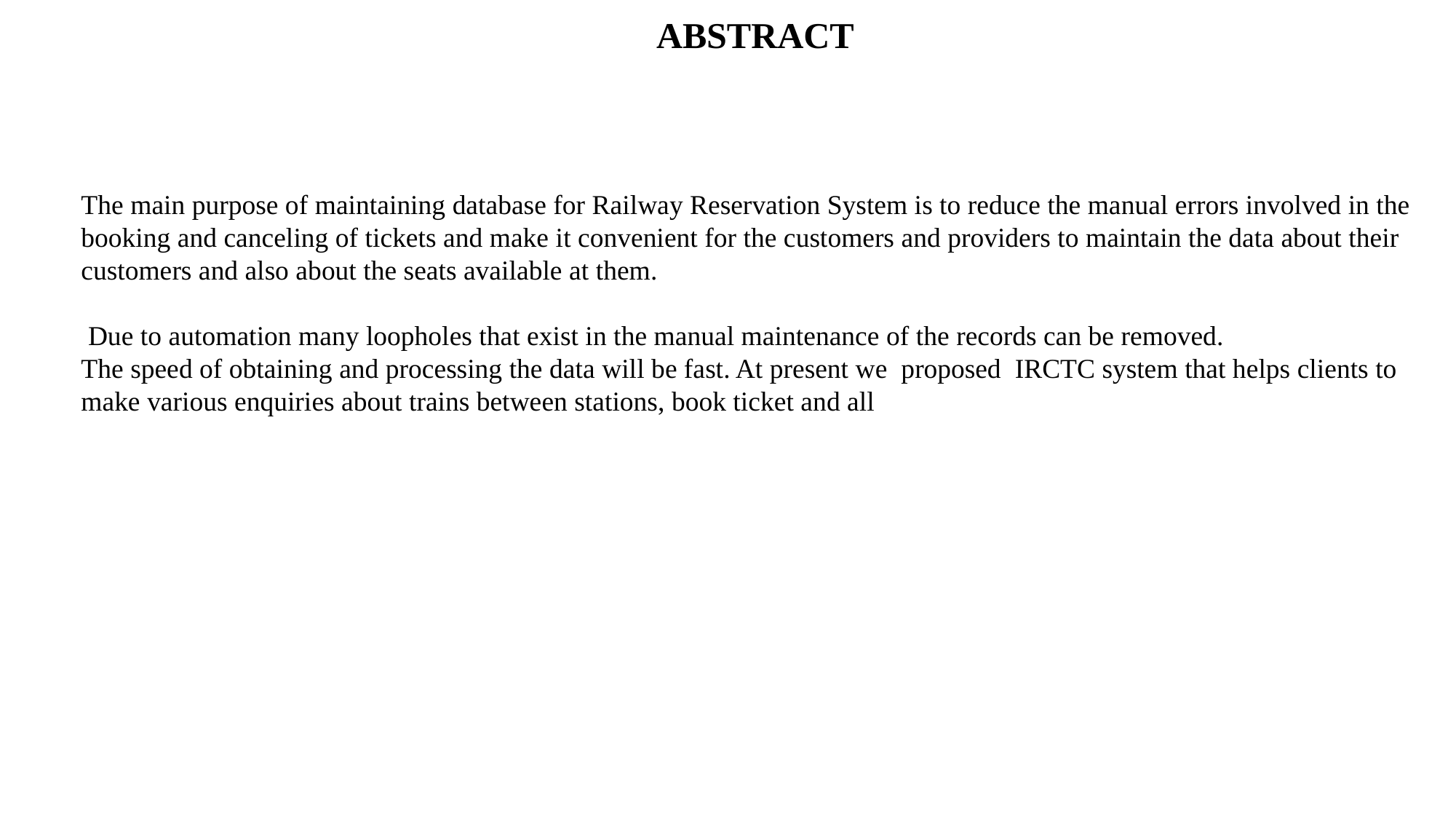

ABSTRACT

The main purpose of maintaining database for Railway Reservation System is to reduce the manual errors involved in the booking and canceling of tickets and make it convenient for the customers and providers to maintain the data about their customers and also about the seats available at them.

 Due to automation many loopholes that exist in the manual maintenance of the records can be removed.
The speed of obtaining and processing the data will be fast. At present we  proposed  IRCTC system that helps clients to make various enquiries about trains between stations, book ticket and all